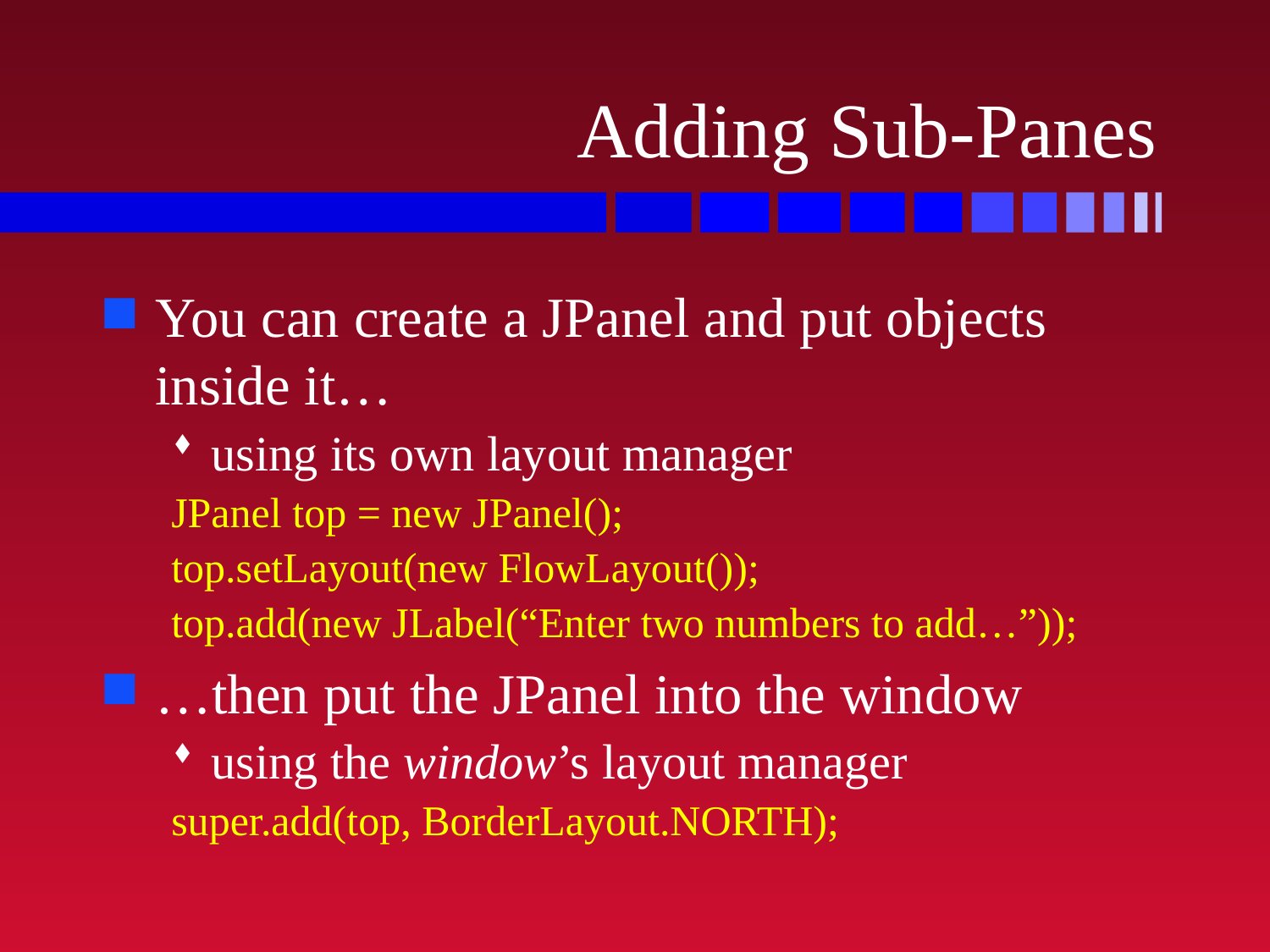

# Adding Sub-Panes
You can create a JPanel and put objects inside it…
using its own layout manager
JPanel top = new JPanel();
top.setLayout(new FlowLayout());
top.add(new JLabel(“Enter two numbers to add…”));
…then put the JPanel into the window
using the window’s layout manager
super.add(top, BorderLayout.NORTH);